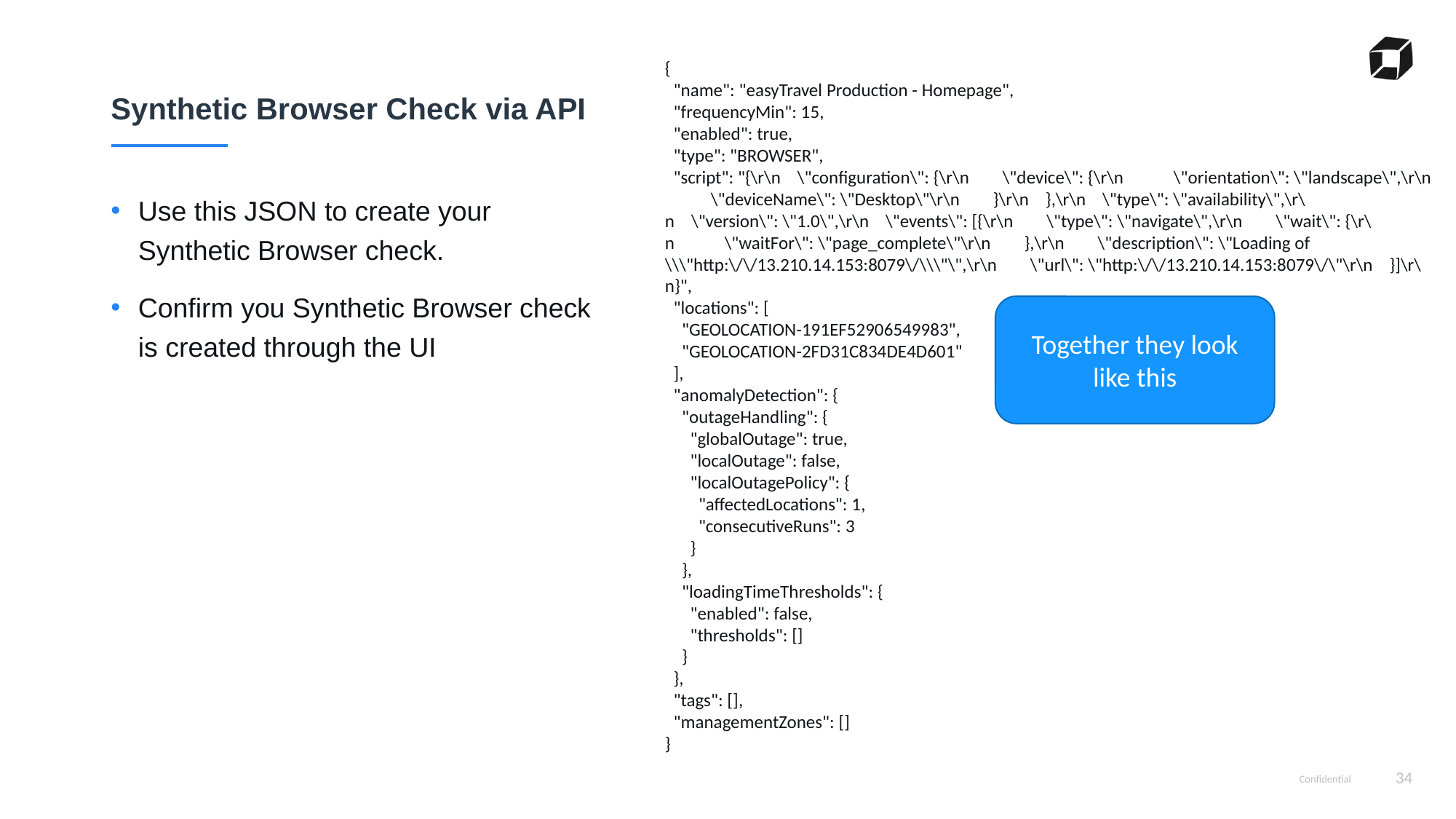

# Synthetic Browser Check via API
{
  "name": "easyTravel Production - Homepage",
  "frequencyMin": 15,
  "enabled": true,
  "type": "BROWSER",
  "script": "{\r\n    \"configuration\": {\r\n        \"device\": {\r\n            \"orientation\": \"landscape\",\r\n            \"deviceName\": \"Desktop\"\r\n        }\r\n    },\r\n    \"type\": \"availability\",\r\n    \"version\": \"1.0\",\r\n    \"events\": [{\r\n        \"type\": \"navigate\",\r\n        \"wait\": {\r\n            \"waitFor\": \"page_complete\"\r\n        },\r\n        \"description\": \"Loading of \\\"http:\/\/13.210.14.153:8079\/\\\"\",\r\n        \"url\": \"http:\/\/13.210.14.153:8079\/\"\r\n    }]\r\n}",
  "locations": [
    "GEOLOCATION-191EF52906549983",
    "GEOLOCATION-2FD31C834DE4D601"
  ],
  "anomalyDetection": {
    "outageHandling": {
      "globalOutage": true,
      "localOutage": false,
      "localOutagePolicy": {
        "affectedLocations": 1,
        "consecutiveRuns": 3
      }
    },
    "loadingTimeThresholds": {
      "enabled": false,
      "thresholds": []
    }
  },
  "tags": [],
  "managementZones": []
}
Use this JSON to create your Synthetic Browser check.
Confirm you Synthetic Browser check is created through the UI
Together they look like this